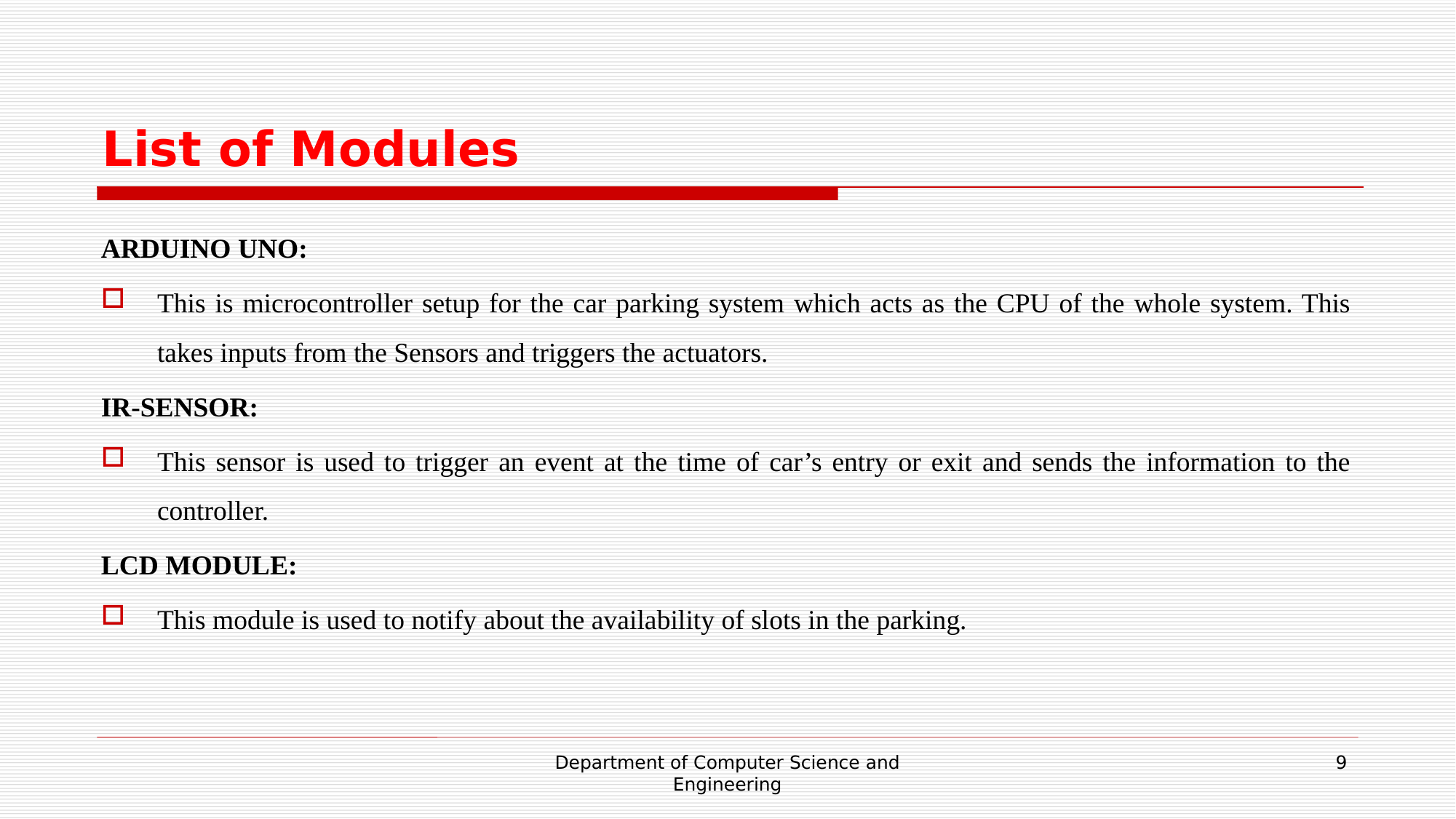

# List of Modules
ARDUINO UNO:
This is microcontroller setup for the car parking system which acts as the CPU of the whole system. This takes inputs from the Sensors and triggers the actuators.
IR-SENSOR:
This sensor is used to trigger an event at the time of car’s entry or exit and sends the information to the controller.
LCD MODULE:
This module is used to notify about the availability of slots in the parking.

Department of Computer Science and Engineering
9